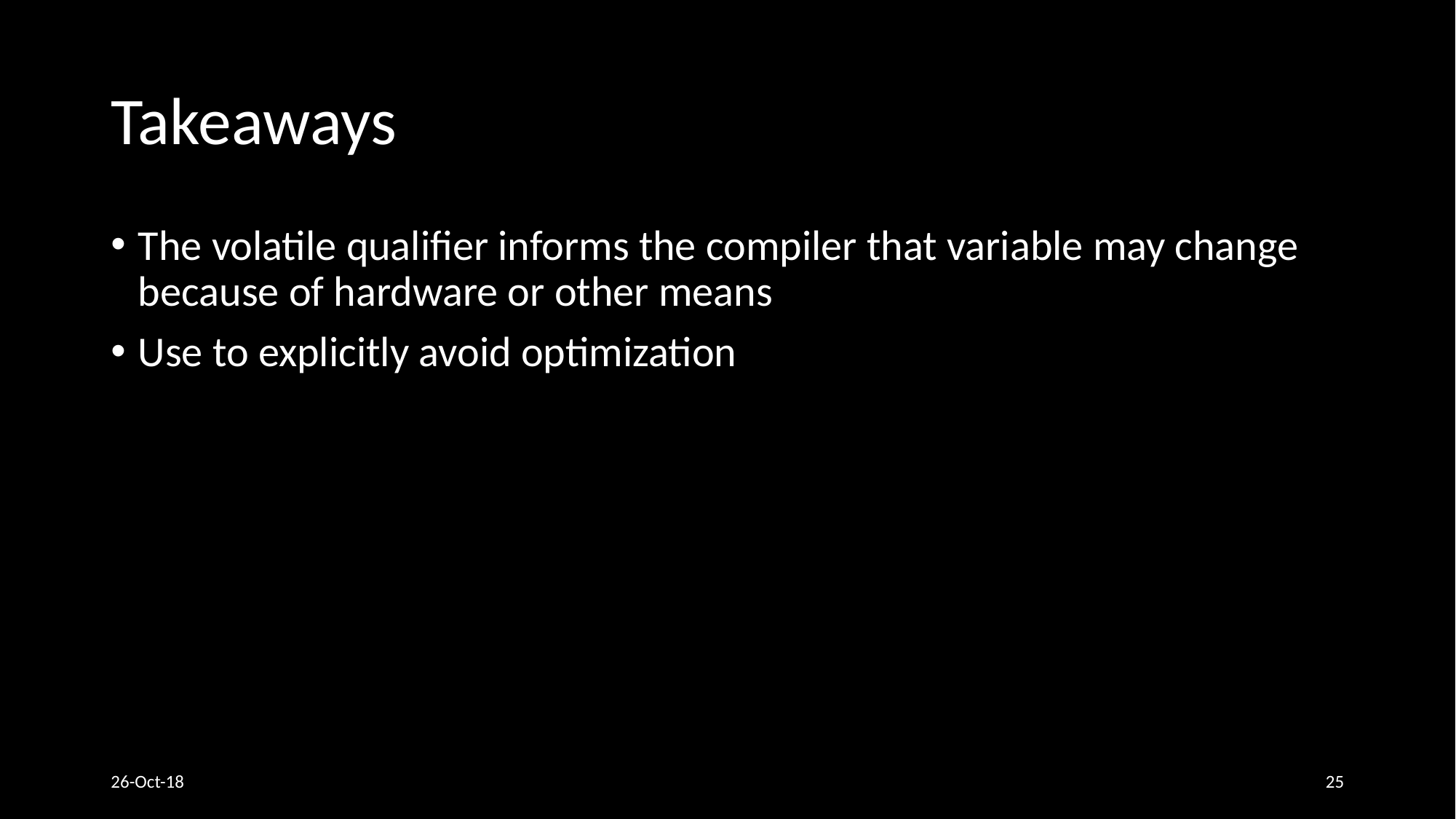

# Takeaways
The volatile qualifier informs the compiler that variable may change because of hardware or other means
Use to explicitly avoid optimization
26-Oct-18
25